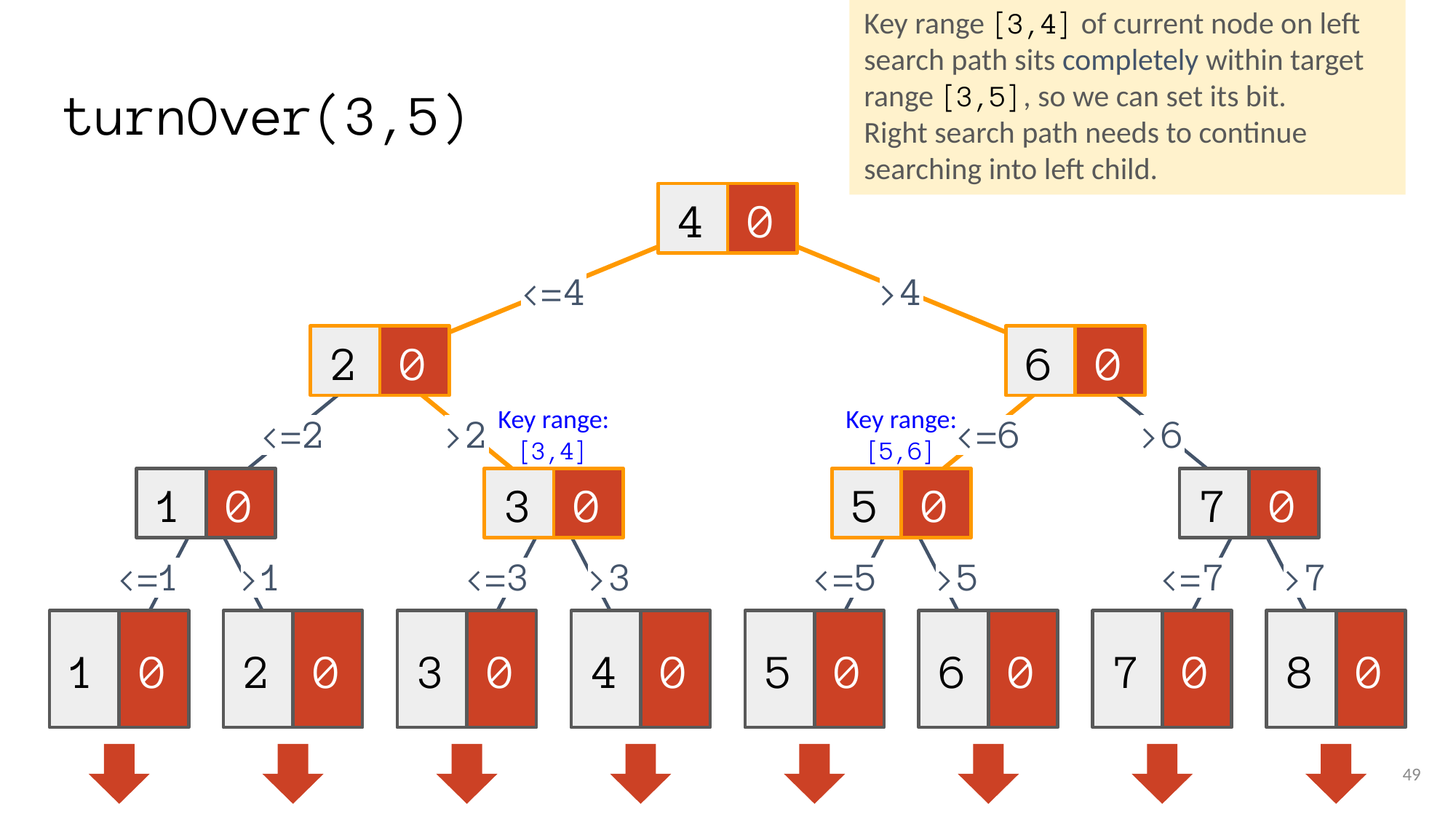

Key range [3,4] of current node on left search path sits completely within target range [3,5], so we can set its bit.
Right search path needs to continue searching into left child.
# turnOver(3,5)
4
0
<=4
>4
2
0
6
0
Key range:
[3,4]
Key range:
[5,6]
<=6
>6
<=2
>2
1
0
3
0
5
0
7
0
<=5
<=7
>5
>7
<=1
<=3
>1
>3
1
0
2
0
3
0
4
0
5
0
6
0
7
0
8
0
49